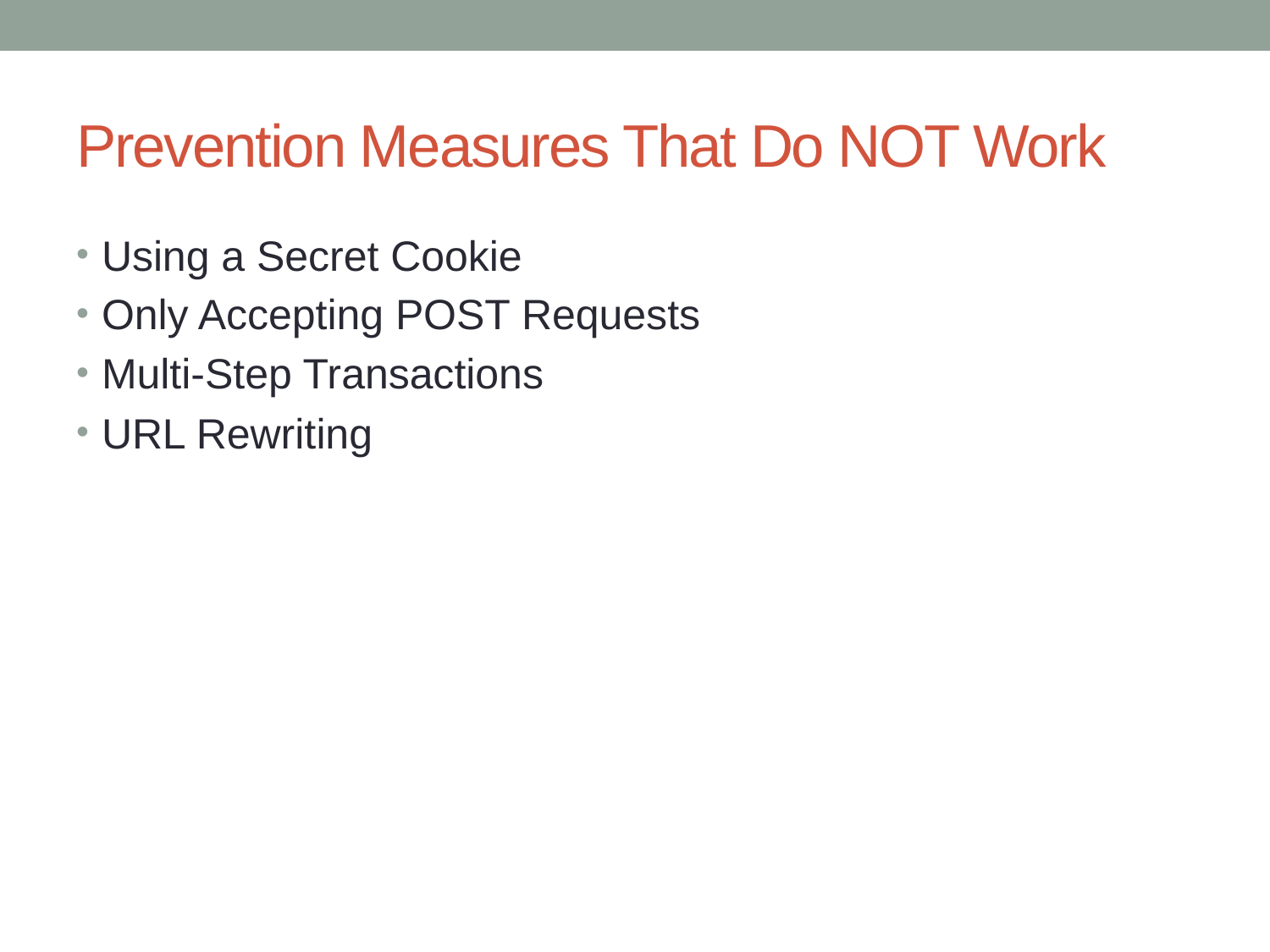

# Prevention Measures That Do NOT Work
Using a Secret Cookie
Only Accepting POST Requests
Multi-Step Transactions
URL Rewriting